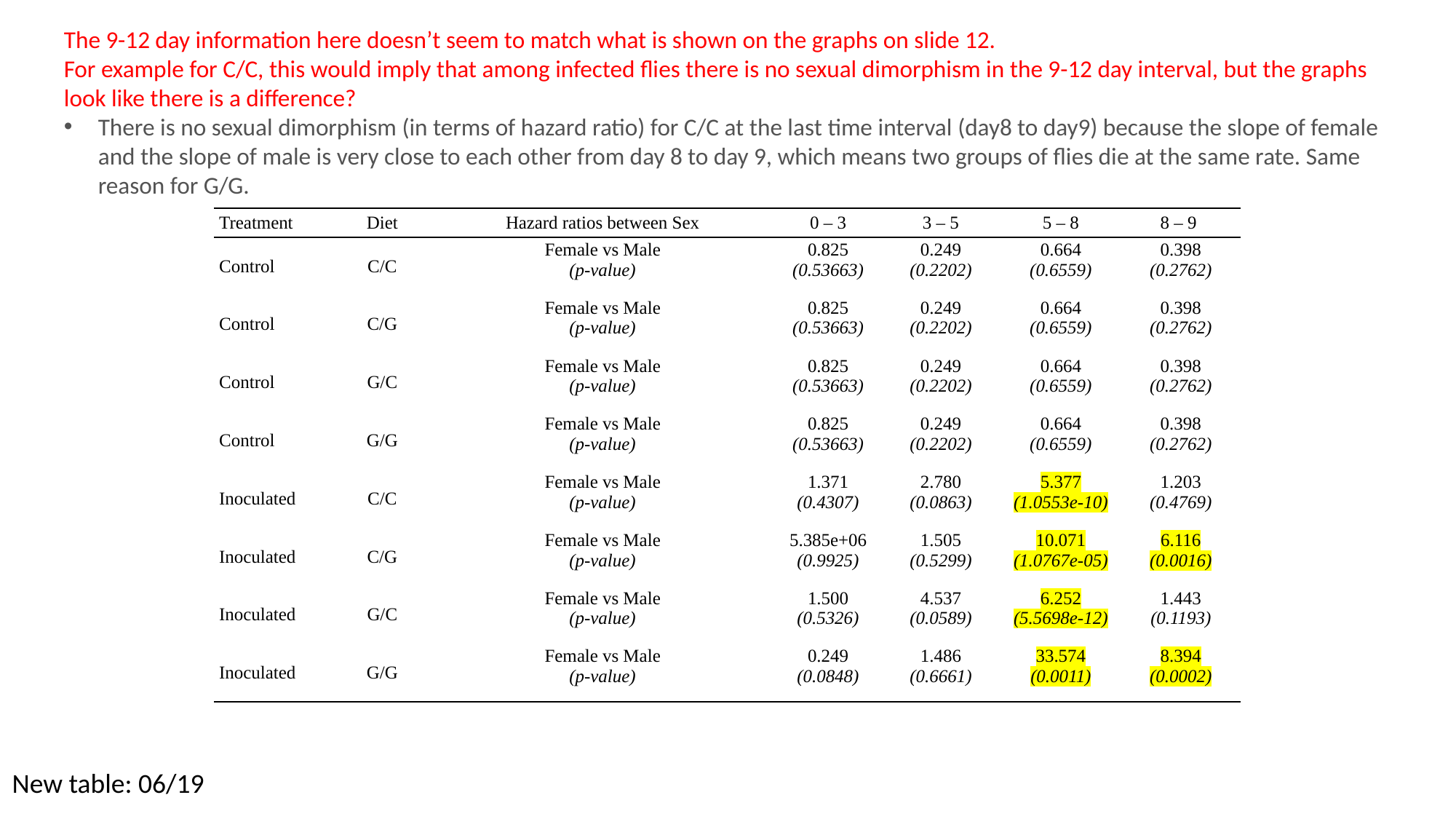

The 9-12 day information here doesn’t seem to match what is shown on the graphs on slide 12.
For example for C/C, this would imply that among infected flies there is no sexual dimorphism in the 9-12 day interval, but the graphs look like there is a difference?
There is no sexual dimorphism (in terms of hazard ratio) for C/C at the last time interval (day8 to day9) because the slope of female and the slope of male is very close to each other from day 8 to day 9, which means two groups of flies die at the same rate. Same reason for G/G.
| Treatment | Diet | Hazard ratios between Sex | 0 – 3 | 3 – 5 | 5 – 8 | 8 – 9 |
| --- | --- | --- | --- | --- | --- | --- |
| Control | C/C | Female vs Male (p-value) | 0.825 (0.53663) | 0.249 (0.2202) | 0.664 (0.6559) | 0.398 (0.2762) |
| Control | C/G | Female vs Male (p-value) | 0.825 (0.53663) | 0.249 (0.2202) | 0.664 (0.6559) | 0.398 (0.2762) |
| Control | G/C | Female vs Male (p-value) | 0.825 (0.53663) | 0.249 (0.2202) | 0.664 (0.6559) | 0.398 (0.2762) |
| Control | G/G | Female vs Male (p-value) | 0.825 (0.53663) | 0.249 (0.2202) | 0.664 (0.6559) | 0.398 (0.2762) |
| Inoculated | C/C | Female vs Male (p-value) | 1.371 (0.4307) | 2.780 (0.0863) | 5.377 (1.0553e-10) | 1.203 (0.4769) |
| Inoculated | C/G | Female vs Male (p-value) | 5.385e+06 (0.9925) | 1.505 (0.5299) | 10.071 (1.0767e-05) | 6.116 (0.0016) |
| Inoculated | G/C | Female vs Male (p-value) | 1.500 (0.5326) | 4.537 (0.0589) | 6.252 (5.5698e-12) | 1.443 (0.1193) |
| Inoculated | G/G | Female vs Male (p-value) | 0.249 (0.0848) | 1.486 (0.6661) | 33.574 (0.0011) | 8.394 (0.0002) |
New table: 06/19